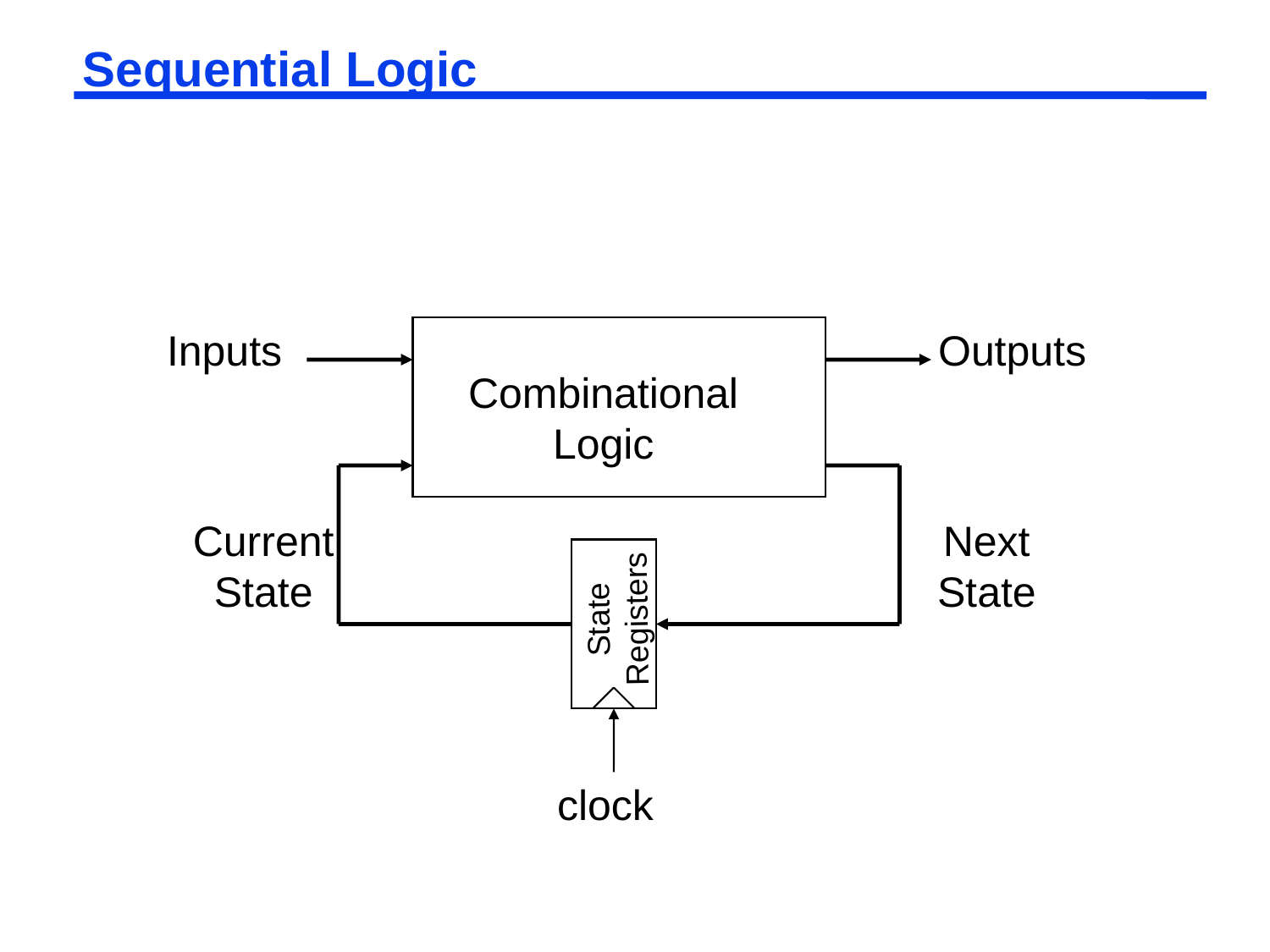

# Sequential Logic
Inputs

Outputs

Combinational
Logic

Current
State
Next
State

State
Registers

clock